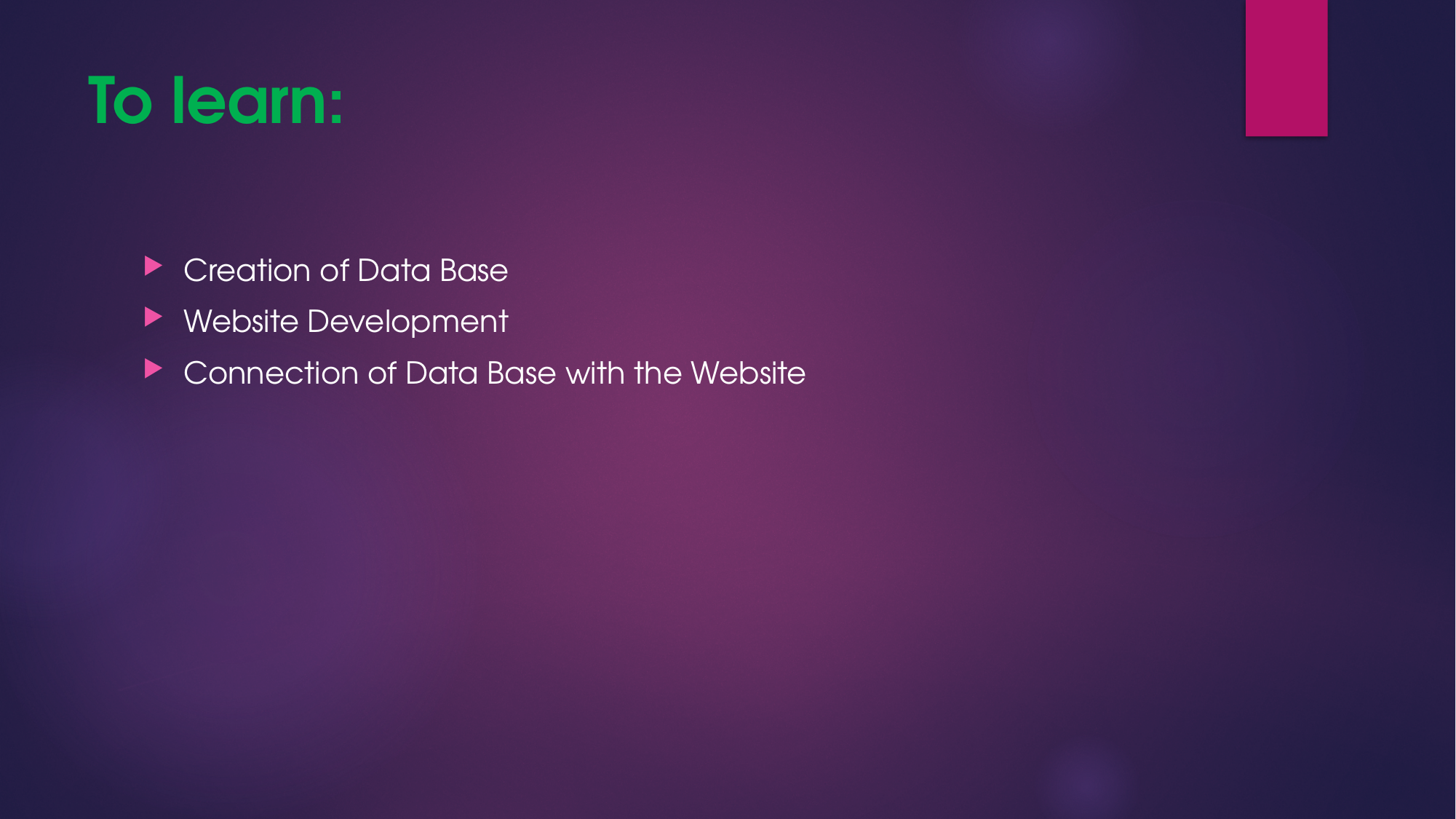

# To learn:
Creation of Data Base
Website Development
Connection of Data Base with the Website